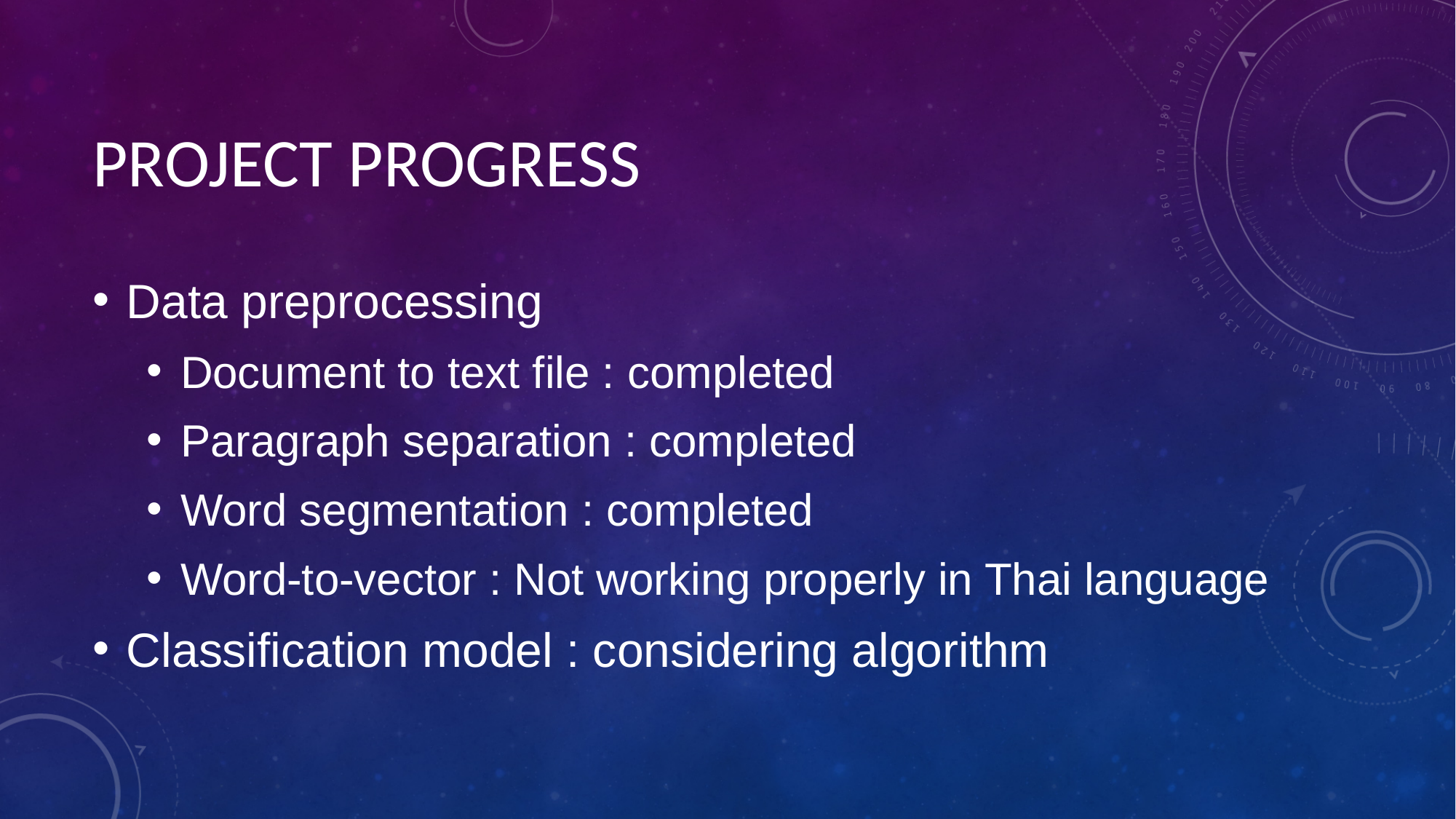

# Project progress
Data preprocessing
Document to text file : completed
Paragraph separation : completed
Word segmentation : completed
Word-to-vector : Not working properly in Thai language
Classification model : considering algorithm